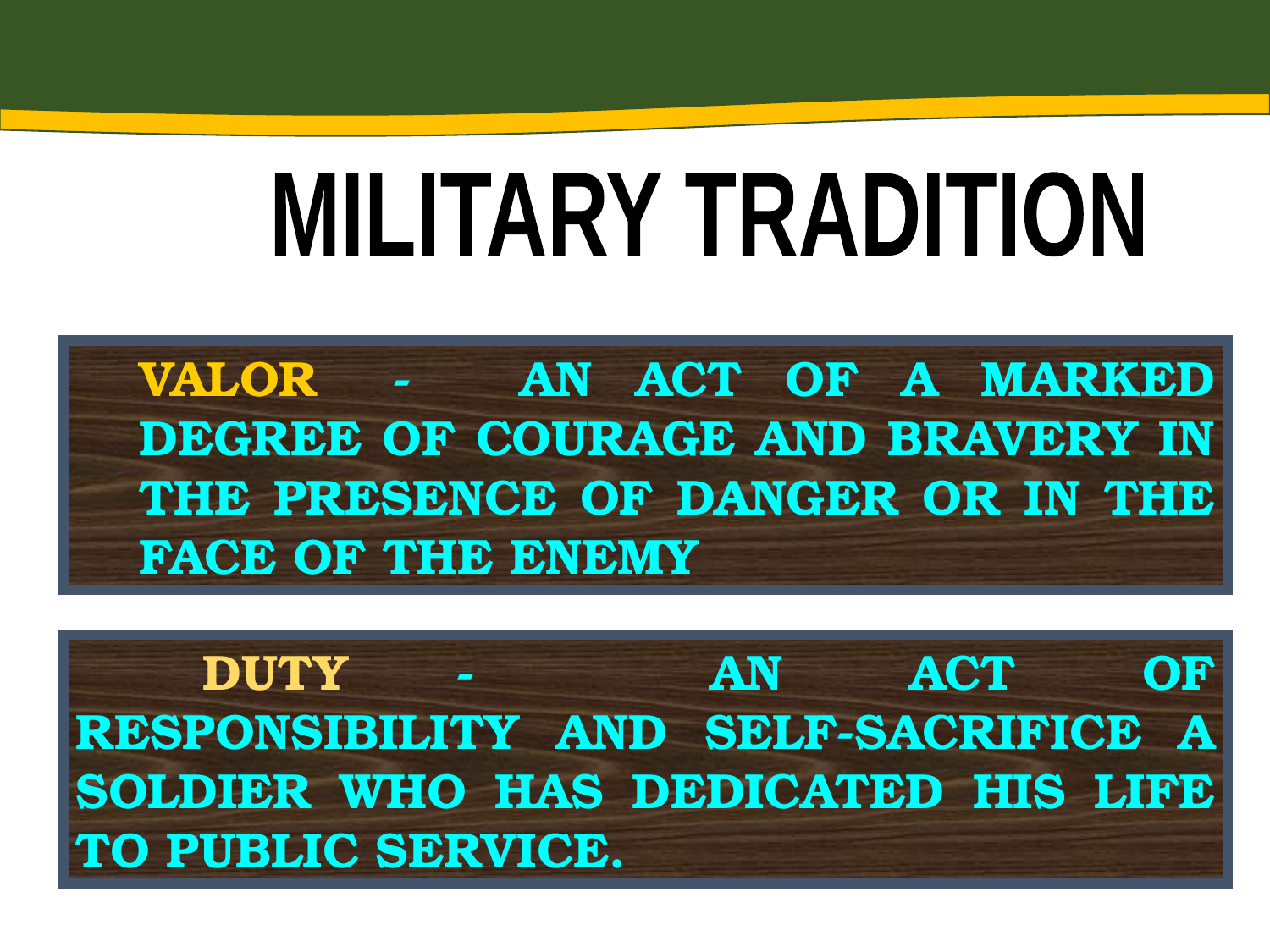

MILITARY TRADITION
VALOR	-	AN ACT OF A MARKED DEGREE OF COURAGE AND BRAVERY IN THE PRESENCE OF DANGER OR IN THE FACE OF THE ENEMY
	DUTY	-	 AN ACT OF RESPONSIBILITY AND SELF-SACRIFICE A SOLDIER WHO HAS DEDICATED HIS LIFE TO PUBLIC SERVICE.